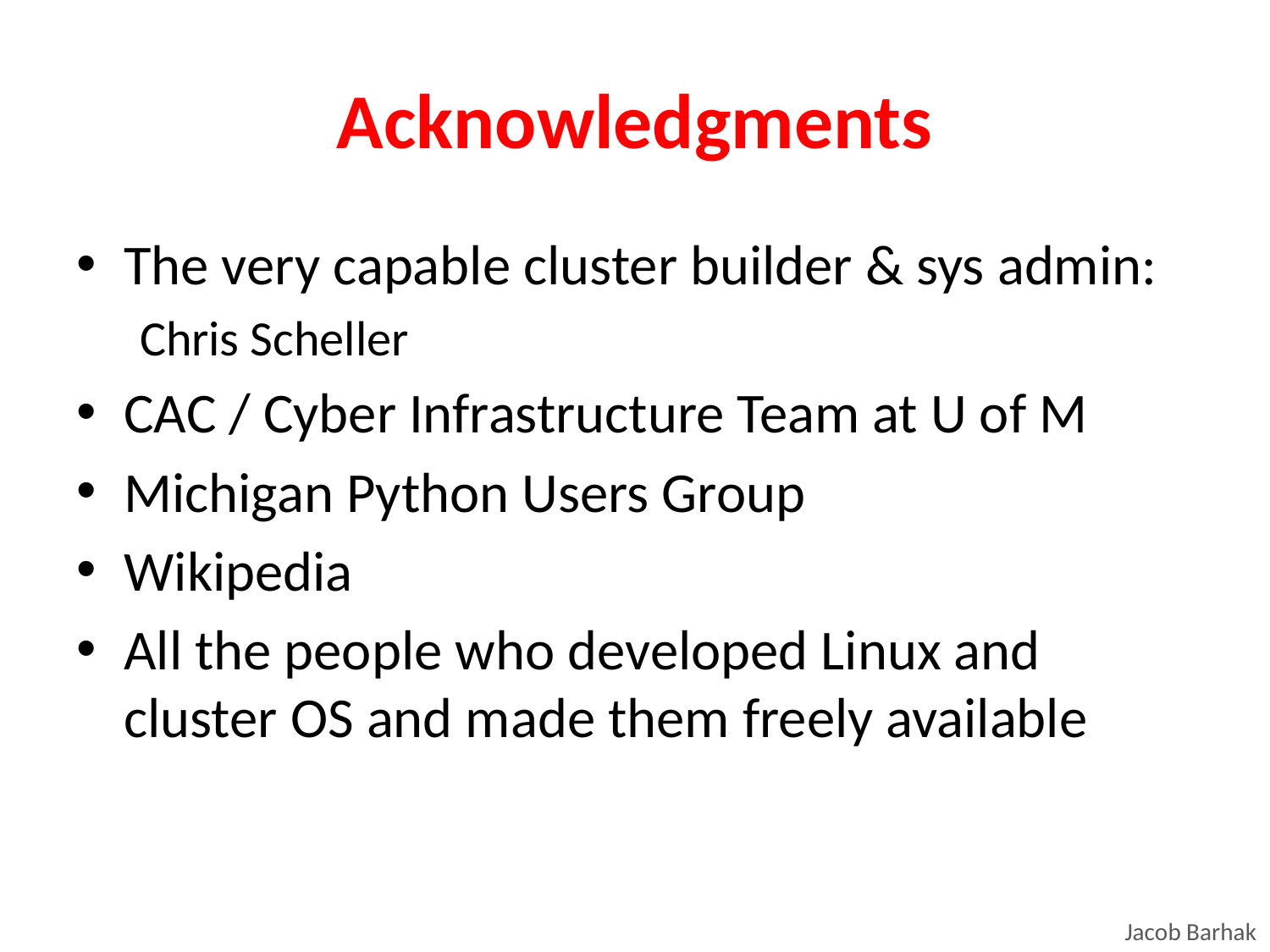

# Acknowledgments
The very capable cluster builder & sys admin:
Chris Scheller
CAC / Cyber Infrastructure Team at U of M
Michigan Python Users Group
Wikipedia
All the people who developed Linux and cluster OS and made them freely available